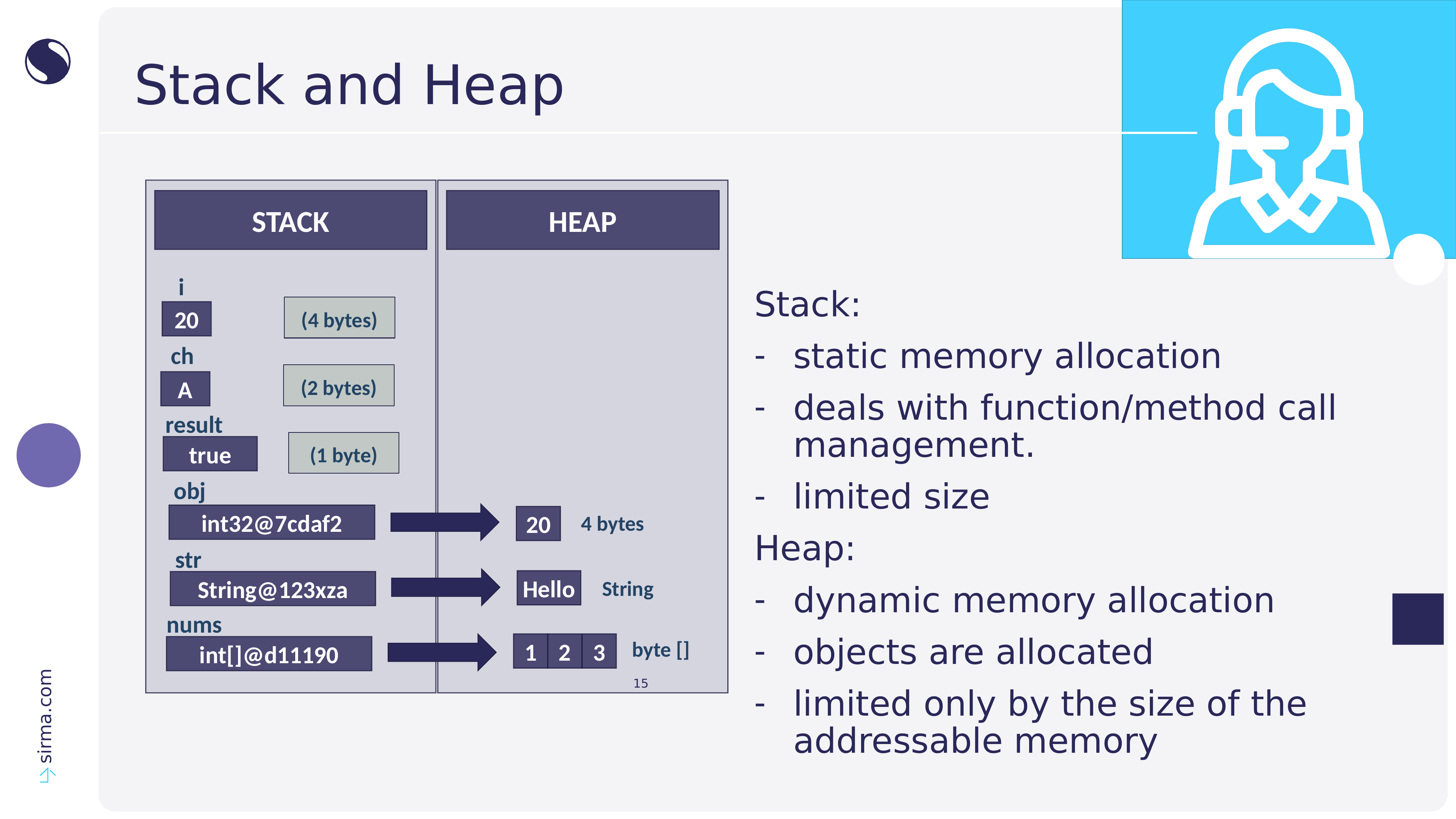

# Stack and Heap

STACK
HEAP
i
(4 bytes)
20
Stack:
static memory allocation
deals with function/method call management.
limited size
Heap:
dynamic memory allocation
objects are allocated
limited only by the size of the addressable memory

ch
(2 bytes)
A
result
(1 byte)
true
obj
4 bytes

int32@7cdaf2
20
str
String

Hello
String@123xza
nums
byte []

1
2
3
int[]@d11190
15